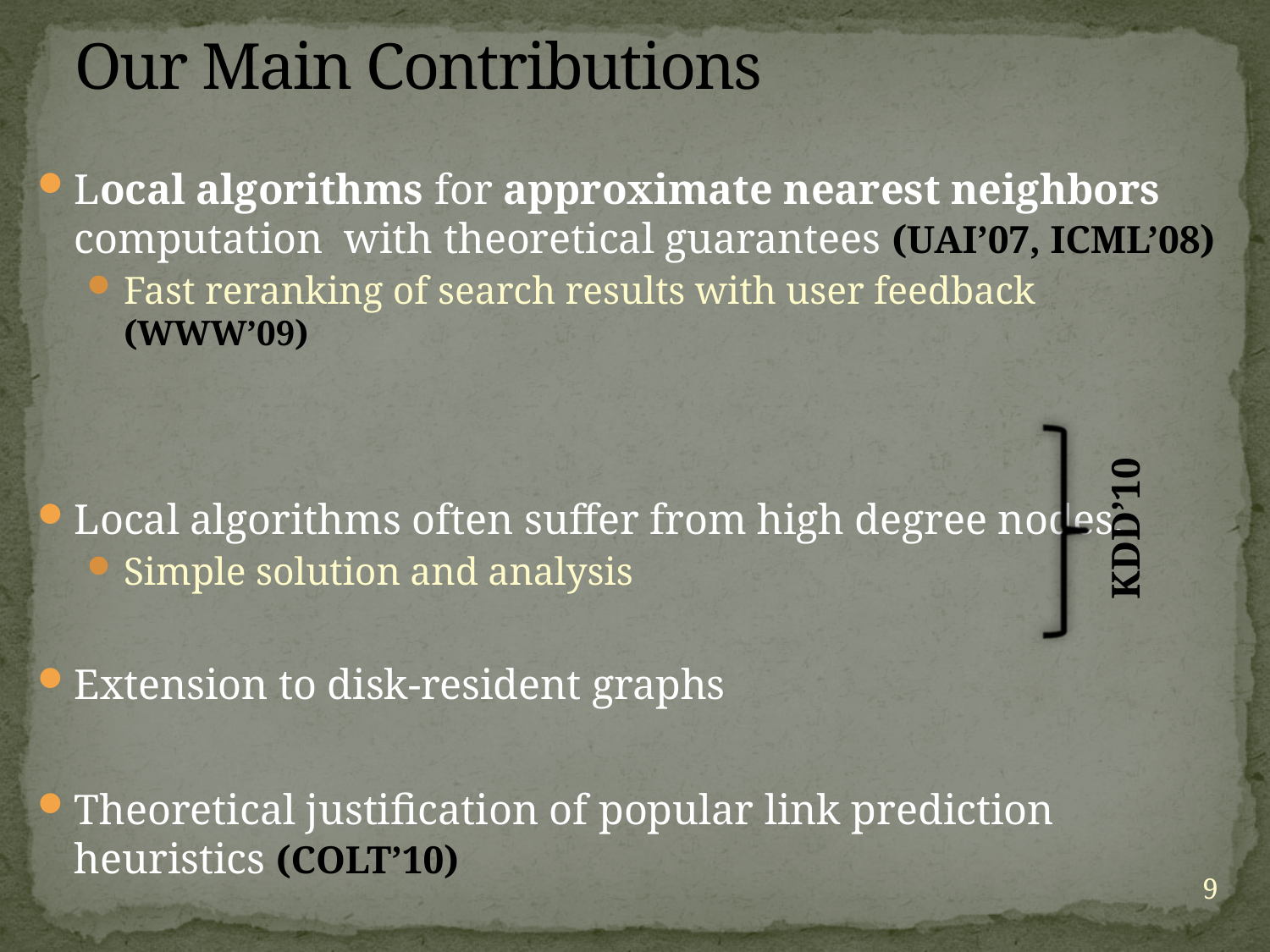

# Our Main Contributions
Local algorithms for approximate nearest neighbors computation  with theoretical guarantees (UAI’07, ICML’08)
Fast reranking of search results with user feedback (WWW’09)

Local algorithms often suffer from high degree nodes.
Simple solution and analysis

Extension to disk-resident graphs

Theoretical justification of popular link prediction heuristics (COLT’10)

KDD’10
9